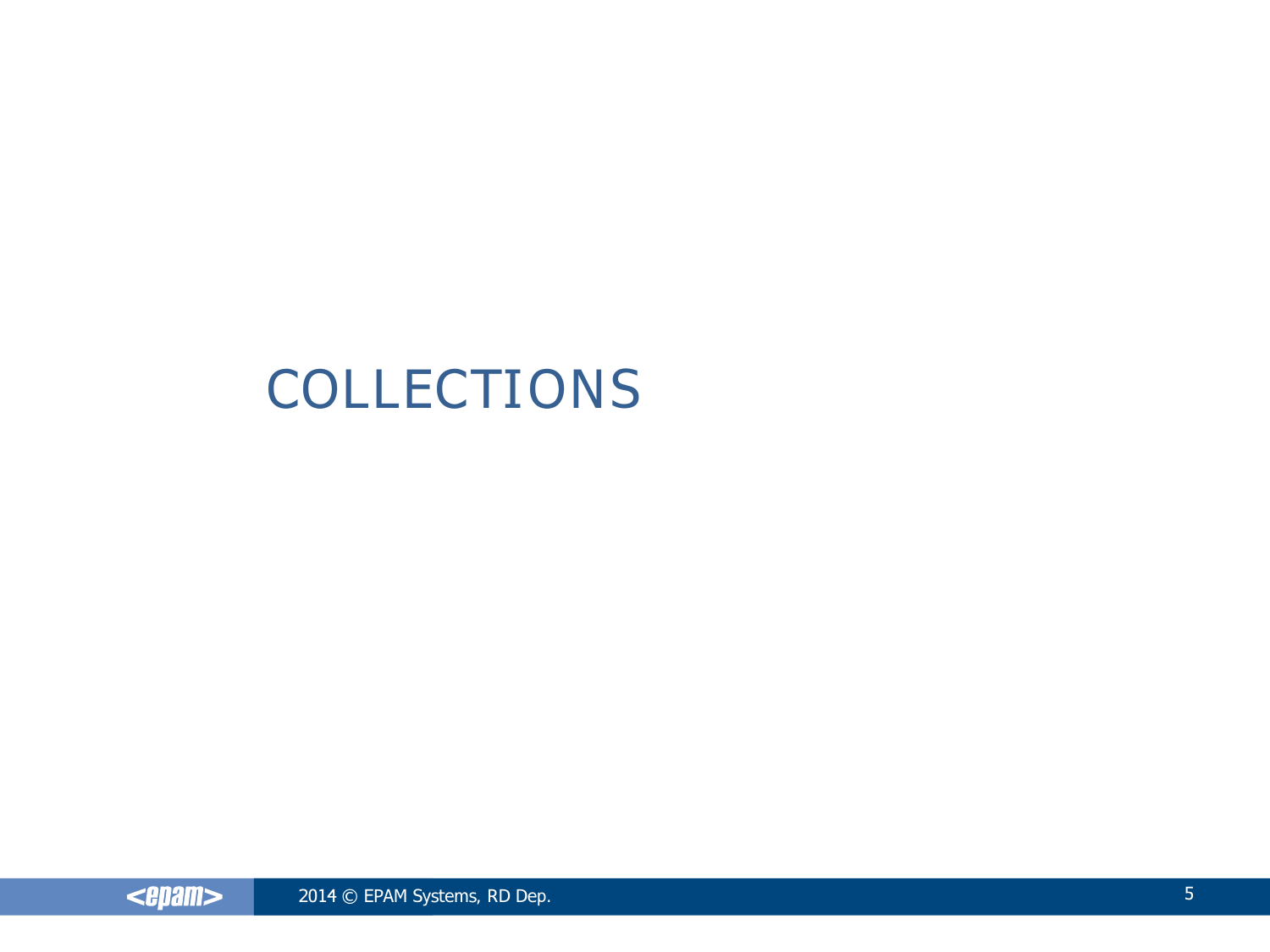

# collections
5
2014 © EPAM Systems, RD Dep.